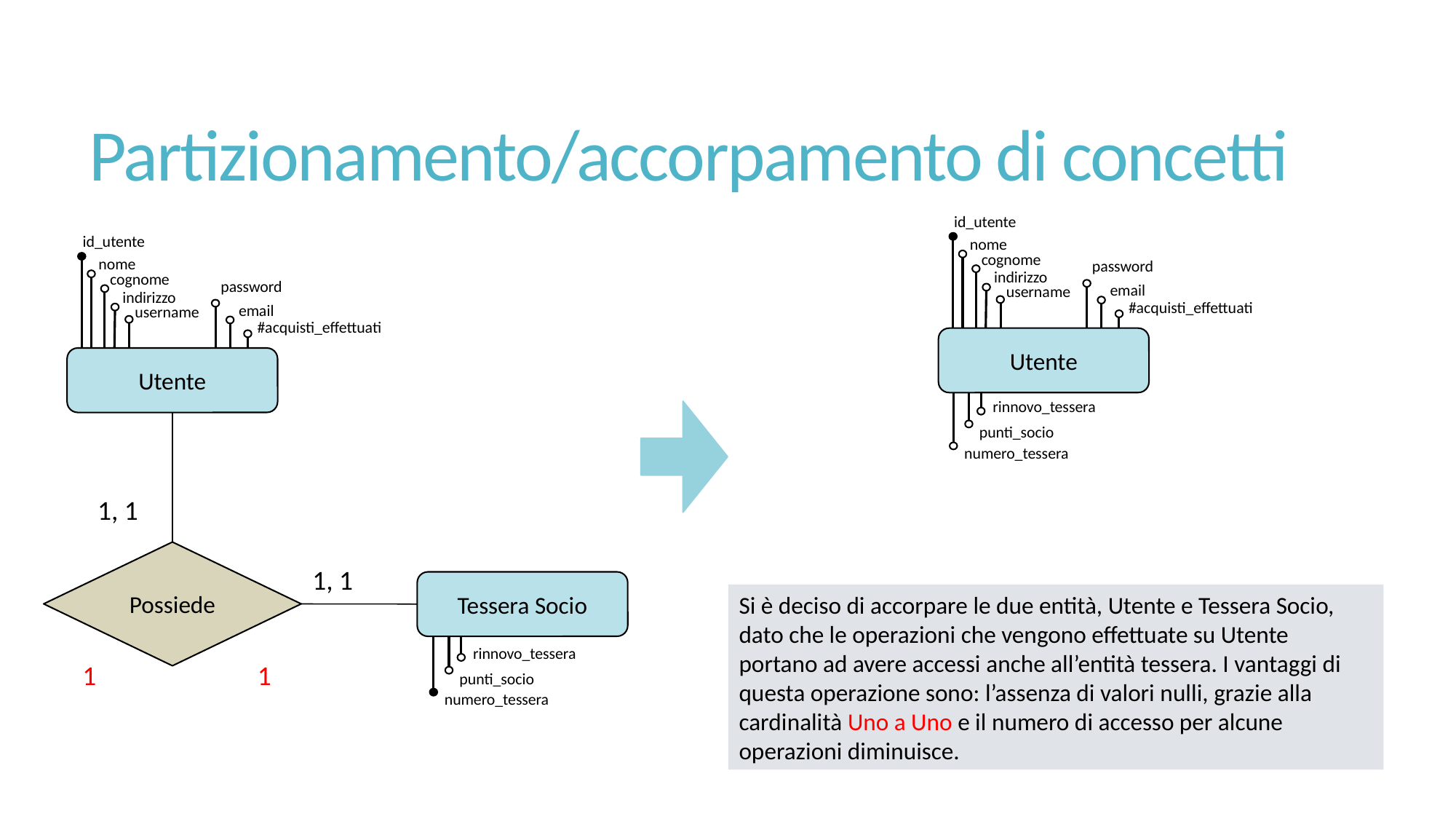

# Partizionamento/accorpamento di concetti
id_utente
id_utente
nome

cognome
nome

password

indirizzo
cognome

password
email
username

indirizzo

#acquisti_effettuati
email

username

#acquisti_effettuati

Utente

Utente

rinnovo_tessera

punti_socio
numero_tessera
1, 1
Possiede
1, 1
Tessera Socio
Si è deciso di accorpare le due entità, Utente e Tessera Socio, dato che le operazioni che vengono effettuate su Utente portano ad avere accessi anche all’entità tessera. I vantaggi di questa operazione sono: l’assenza di valori nulli, grazie alla cardinalità Uno a Uno e il numero di accesso per alcune operazioni diminuisce.

rinnovo_tessera
1
1
punti_socio
numero_tessera